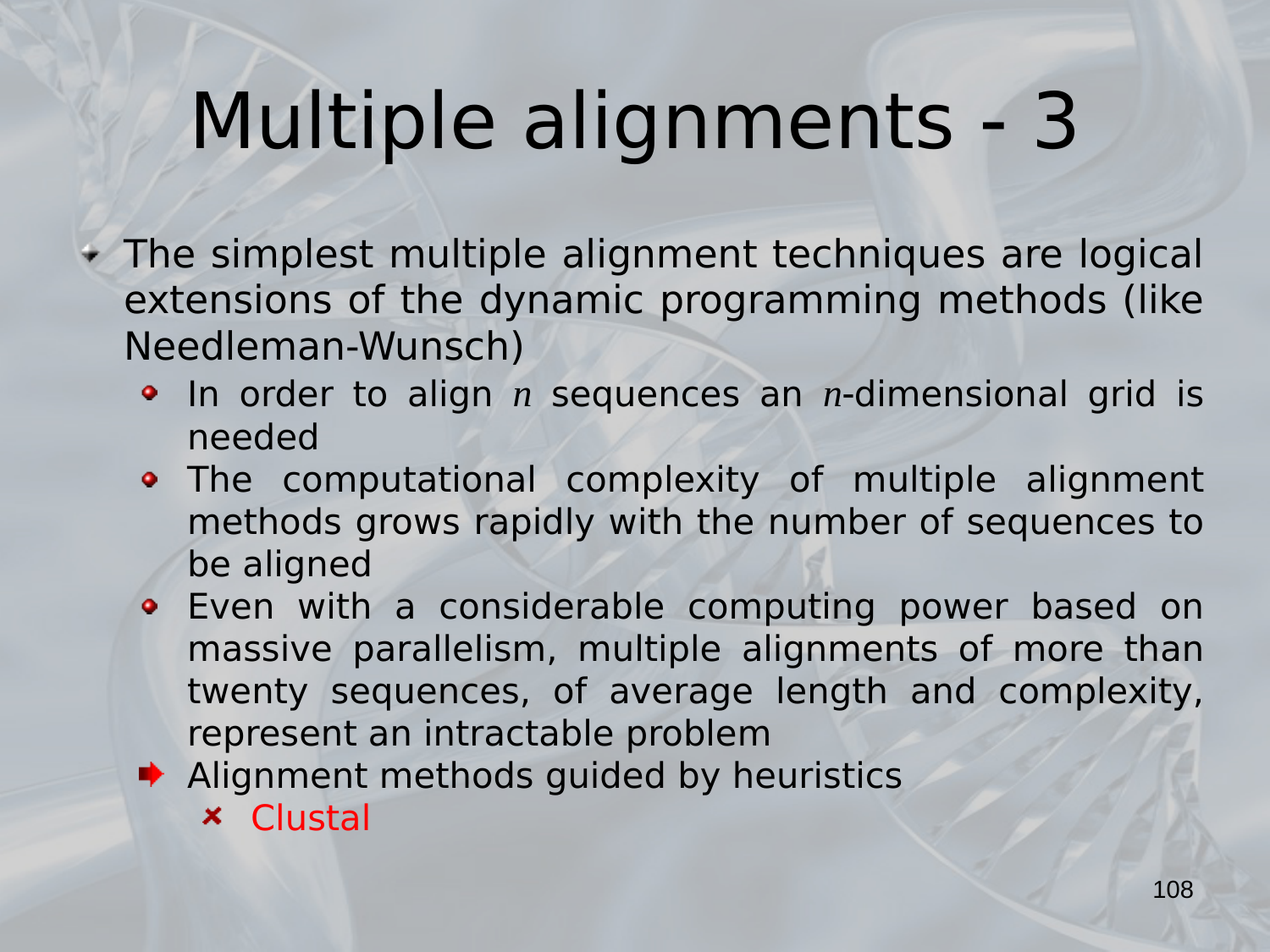

Multiple alignments − 3

The simplest multiple alignment techniques are logical extensions of the dynamic programming methods (like Needleman-Wunsch)
In order to align n sequences an n−dimensional grid is needed
The computational complexity of multiple alignment methods grows rapidly with the number of sequences to be aligned
Even with a considerable computing power based on massive parallelism, multiple alignments of more than twenty sequences, of average length and complexity, represent an intractable problem
Alignment methods guided by heuristics
Clustal
108